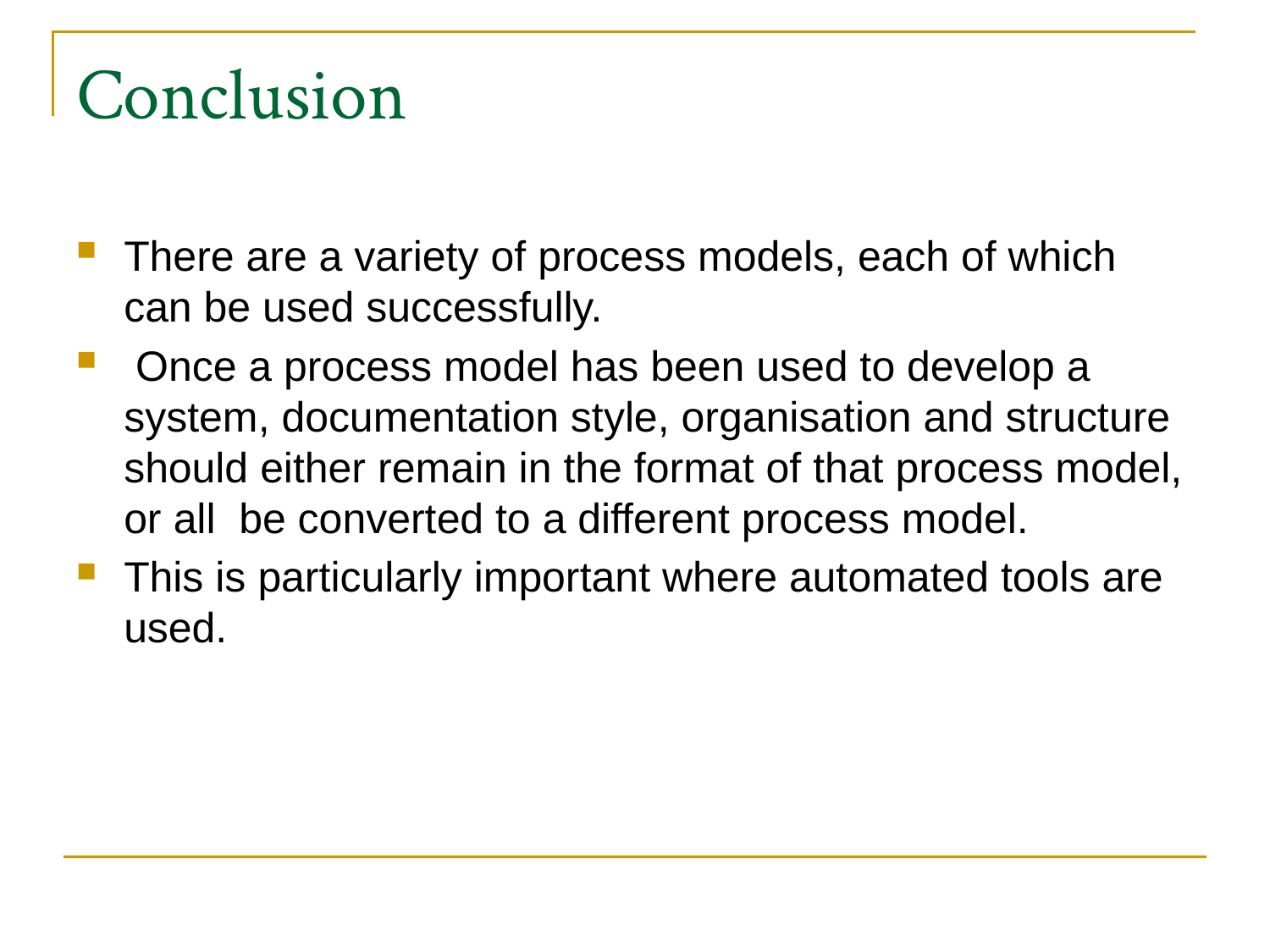

# Conclusion
There are a variety of process models, each of which can be used successfully.
 Once a process model has been used to develop a system, documentation style, organisation and structure should either remain in the format of that process model, or all  be converted to a different process model.
This is particularly important where automated tools are used.